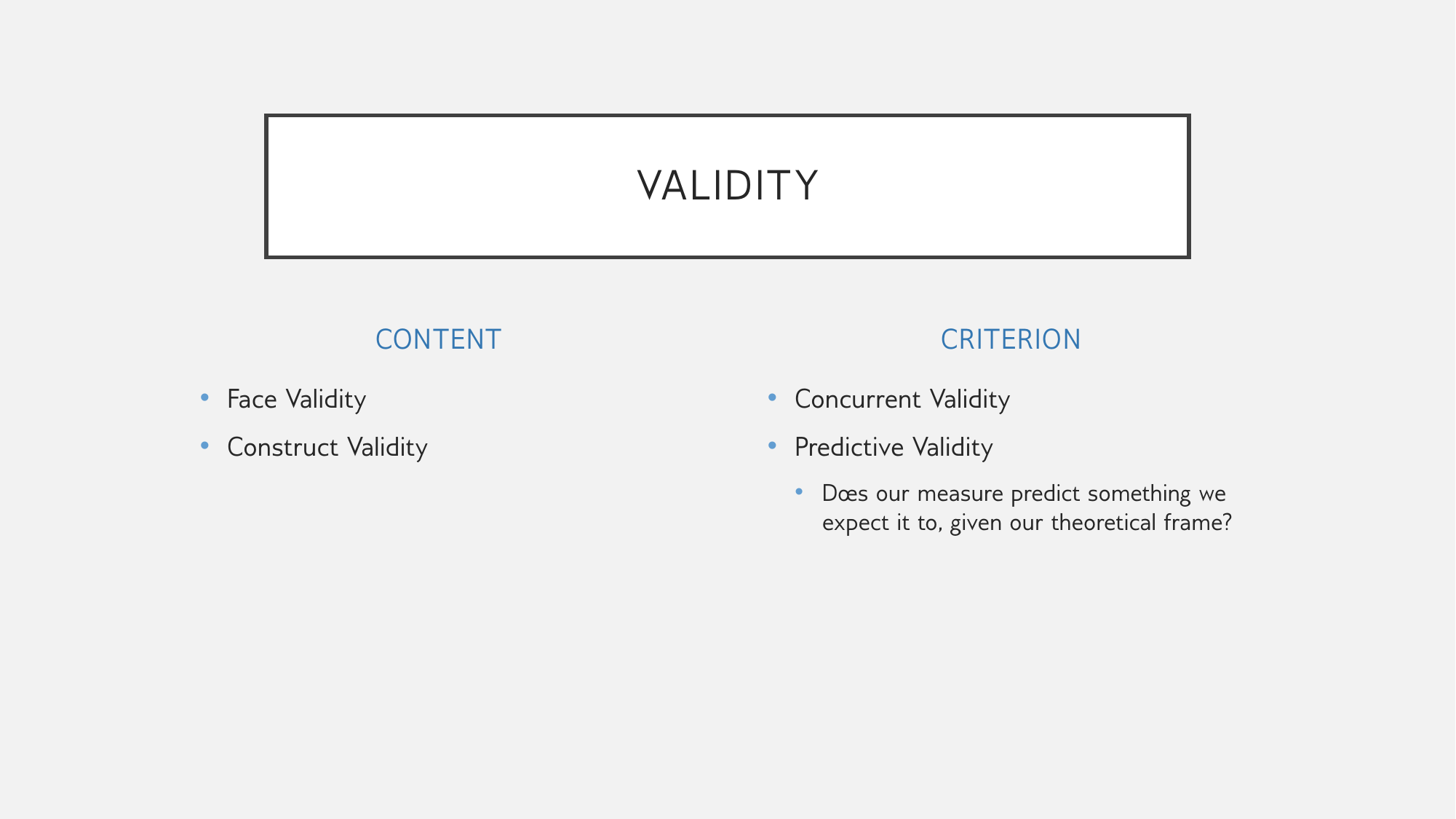

# Validity
Content
Criterion
Face Validity
Construct Validity
Concurrent Validity
Predictive Validity
Does our measure predict something we expect it to, given our theoretical frame?